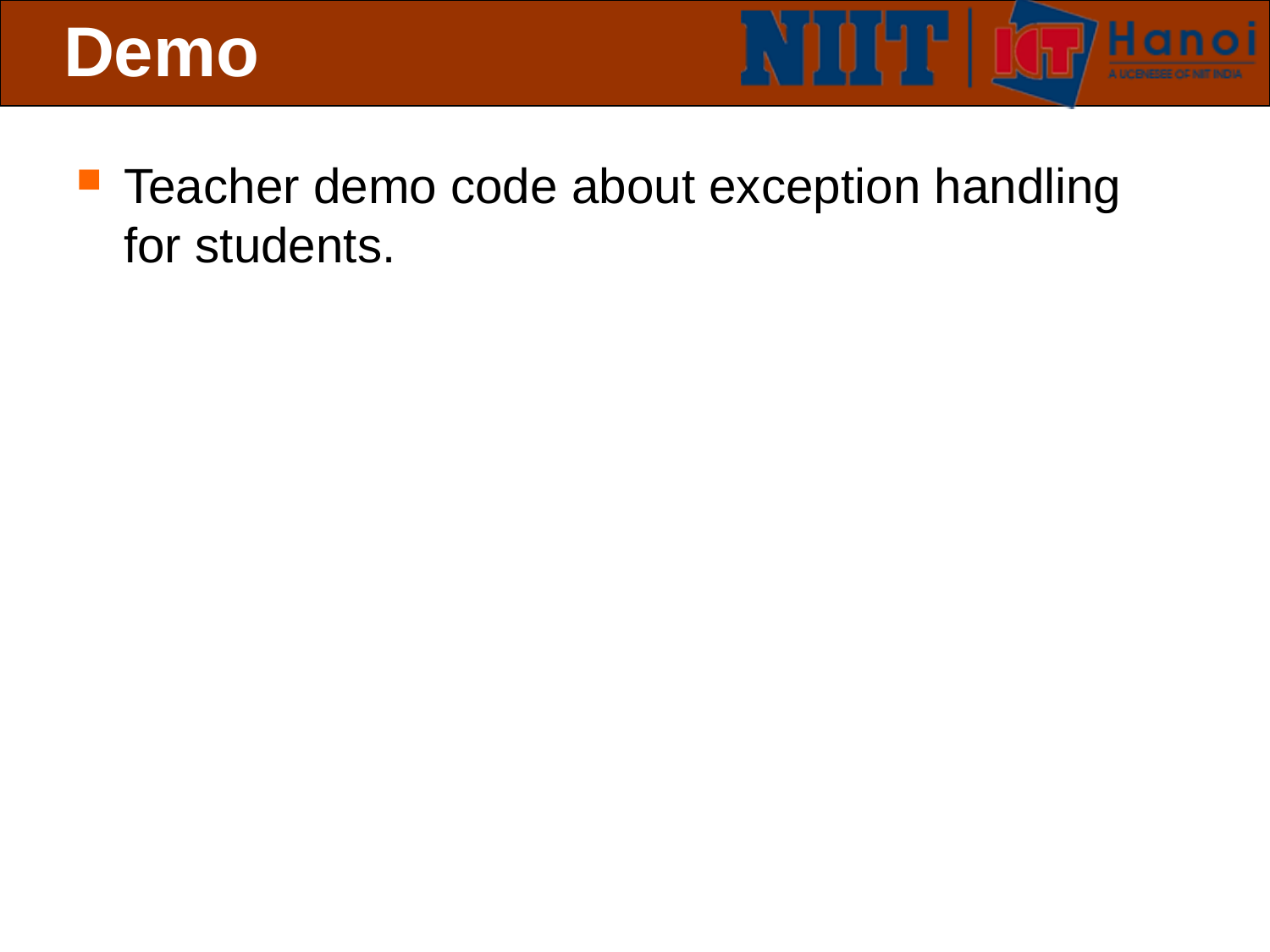

# Demo
Teacher demo code about exception handling for students.
 Slide 21 of 19